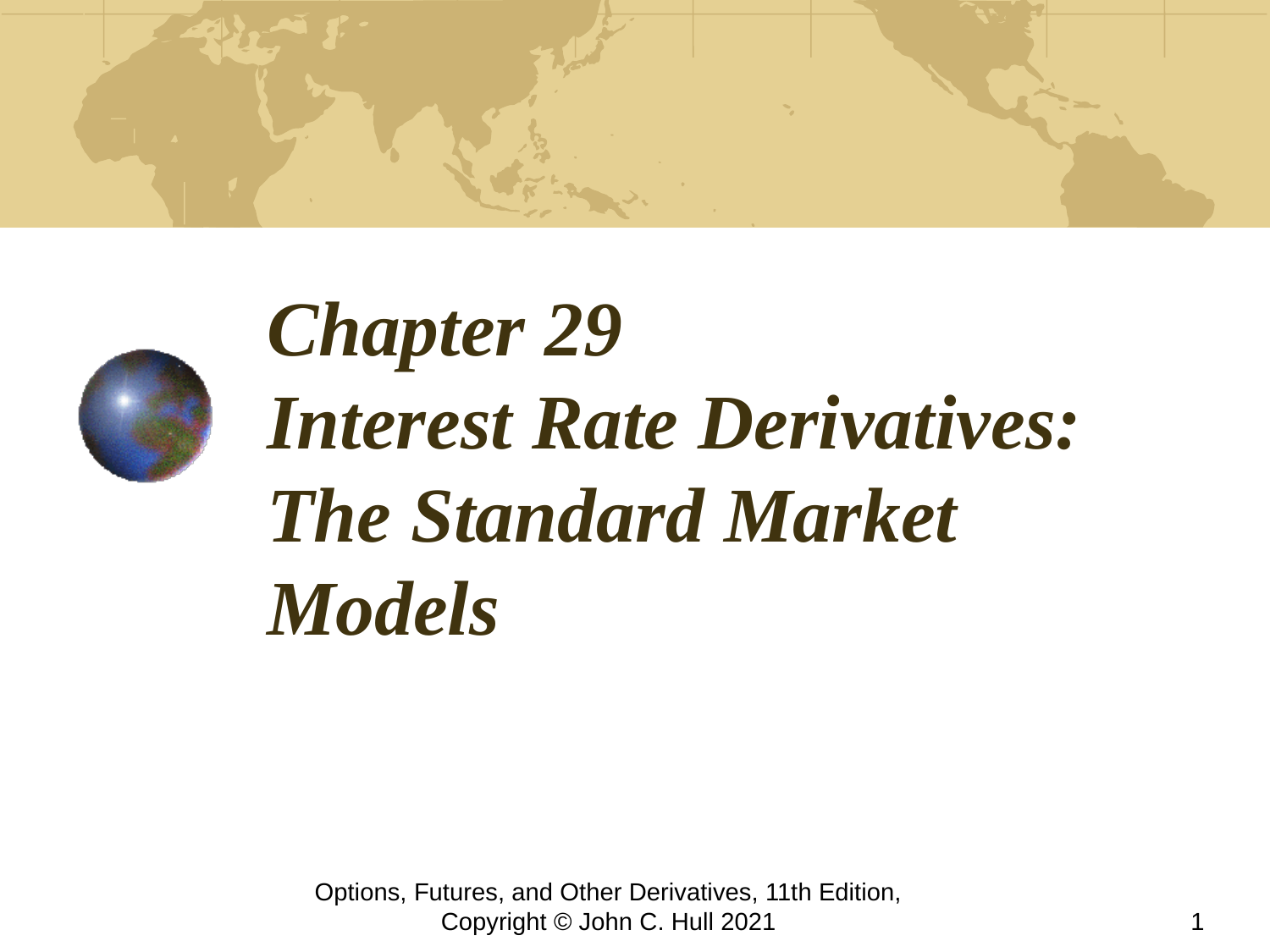

# Chapter 29 Interest Rate Derivatives: The Standard Market Models
Options, Futures, and Other Derivatives, 11th Edition, Copyright © John C. Hull 2021
1